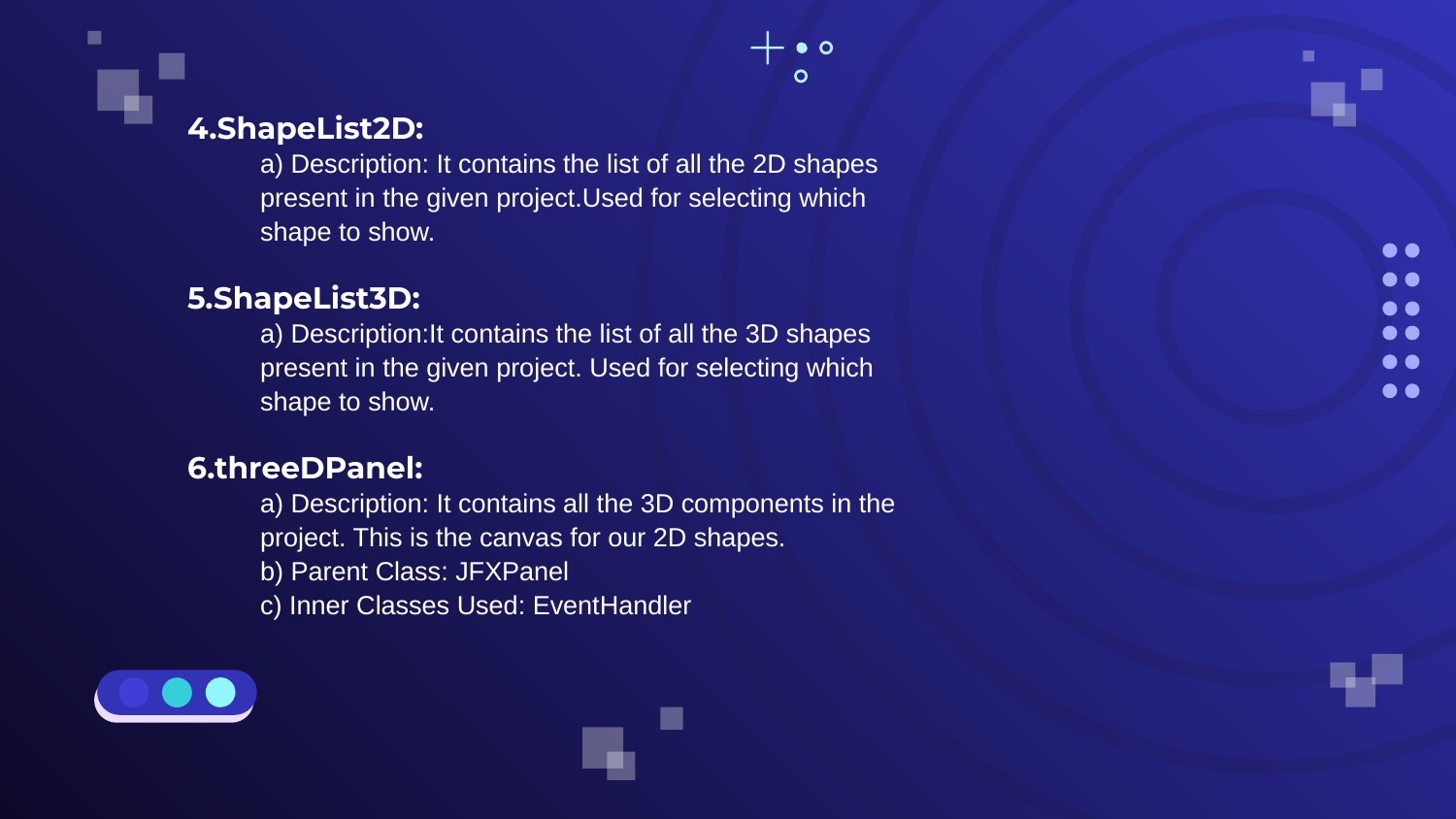

4.ShapeList2D:
a) Description: It contains the list of all the 2D shapes
present in the given project.Used for selecting which
shape to show.

5.ShapeList3D:
a) Description:It contains the list of all the 3D shapes
present in the given project. Used for selecting which
shape to show.

6.threeDPanel:
a) Description: It contains all the 3D components in the
project. This is the canvas for our 2D shapes.
b) Parent Class: JFXPanel
c) Inner Classes Used: EventHandler